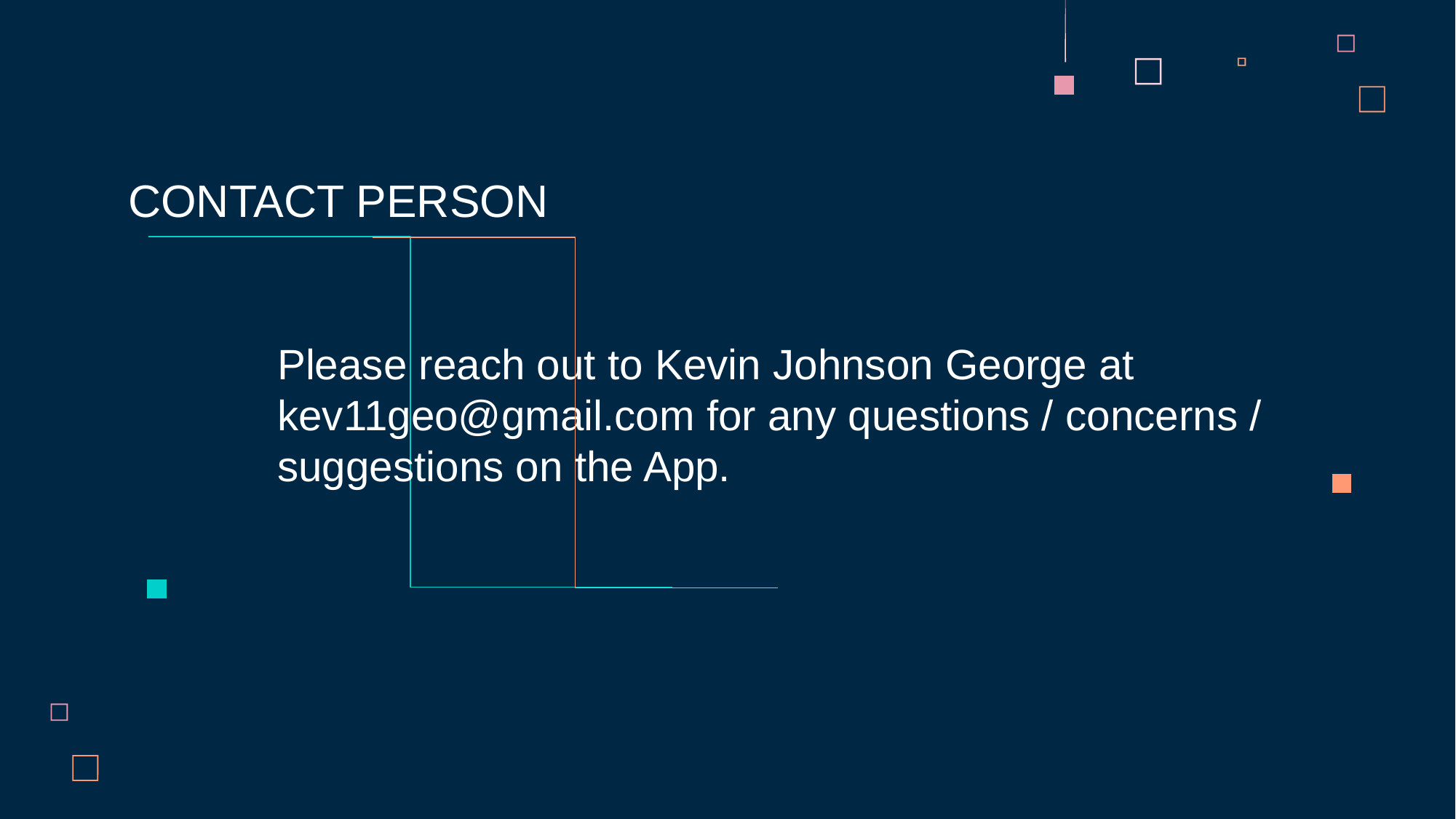

CONTACT PERSON
Please reach out to Kevin Johnson George at
kev11geo@gmail.com for any questions / concerns / suggestions on the App.